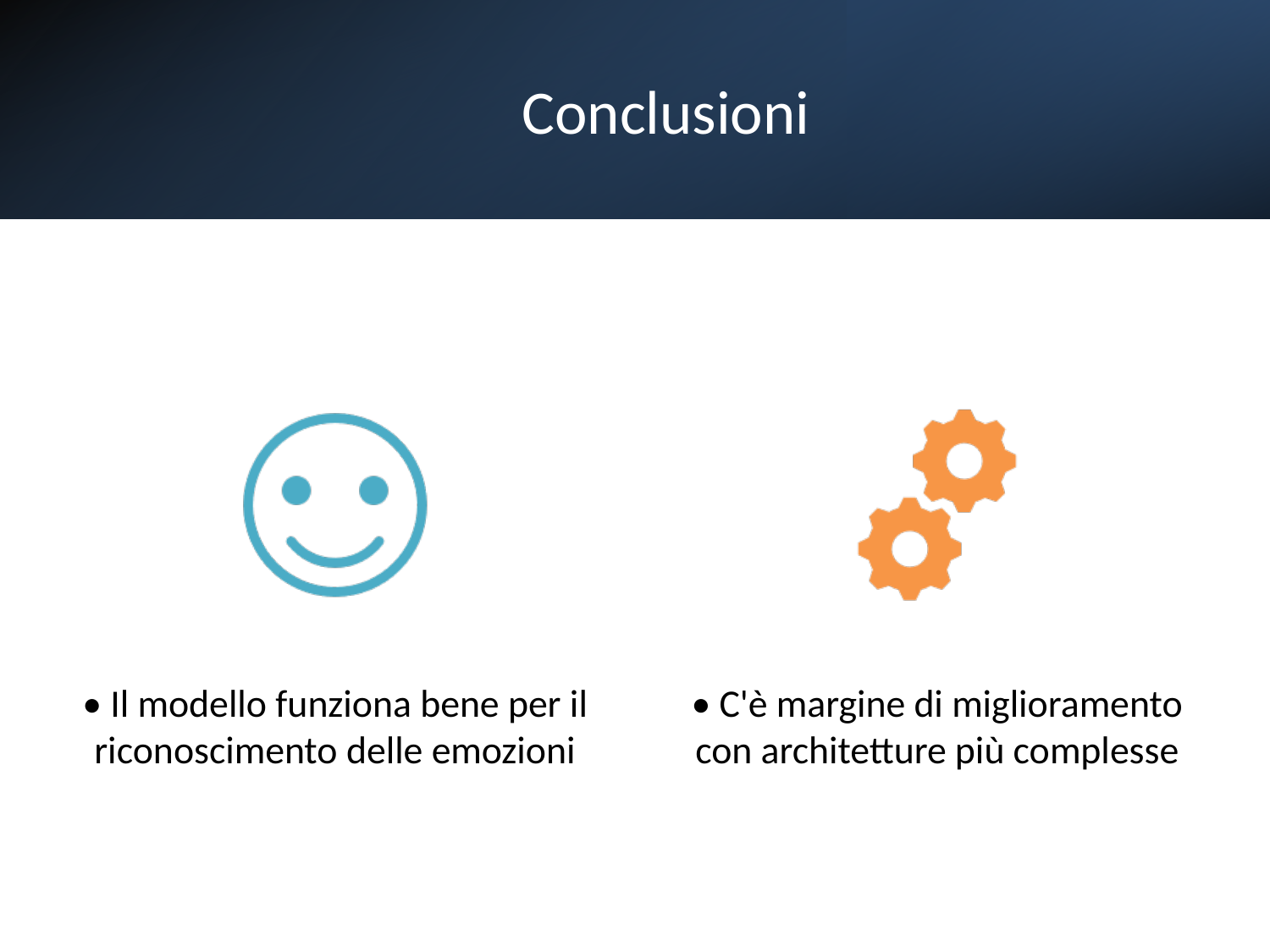

# Conclusioni
• Il modello funziona bene per il riconoscimento delle emozioni
• C'è margine di miglioramento con architetture più complesse